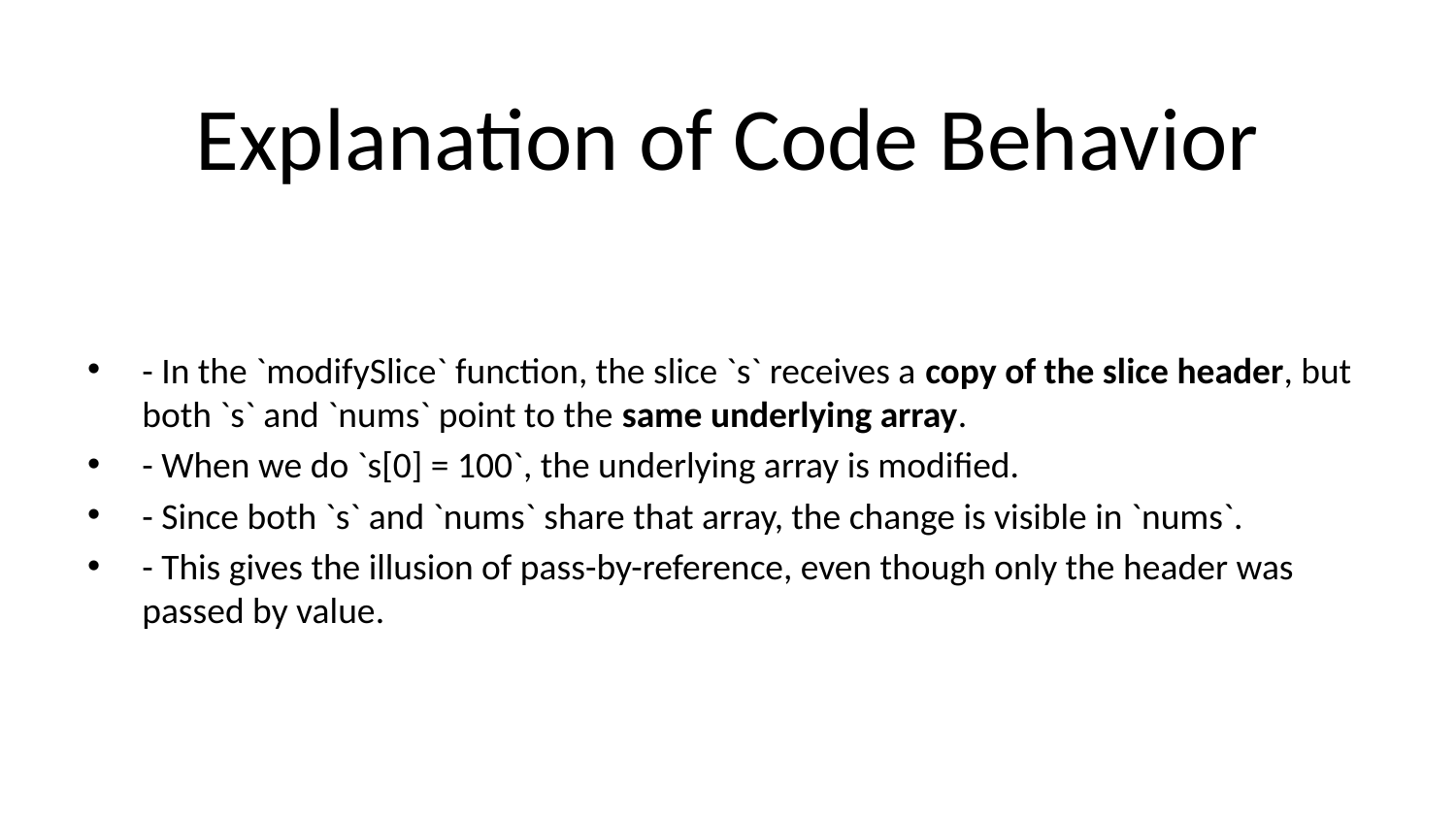

# Explanation of Code Behavior

- In the `modifySlice` function, the slice `s` receives a copy of the slice header, but both `s` and `nums` point to the same underlying array.
- When we do `s[0] = 100`, the underlying array is modified.
- Since both `s` and `nums` share that array, the change is visible in `nums`.
- This gives the illusion of pass-by-reference, even though only the header was passed by value.